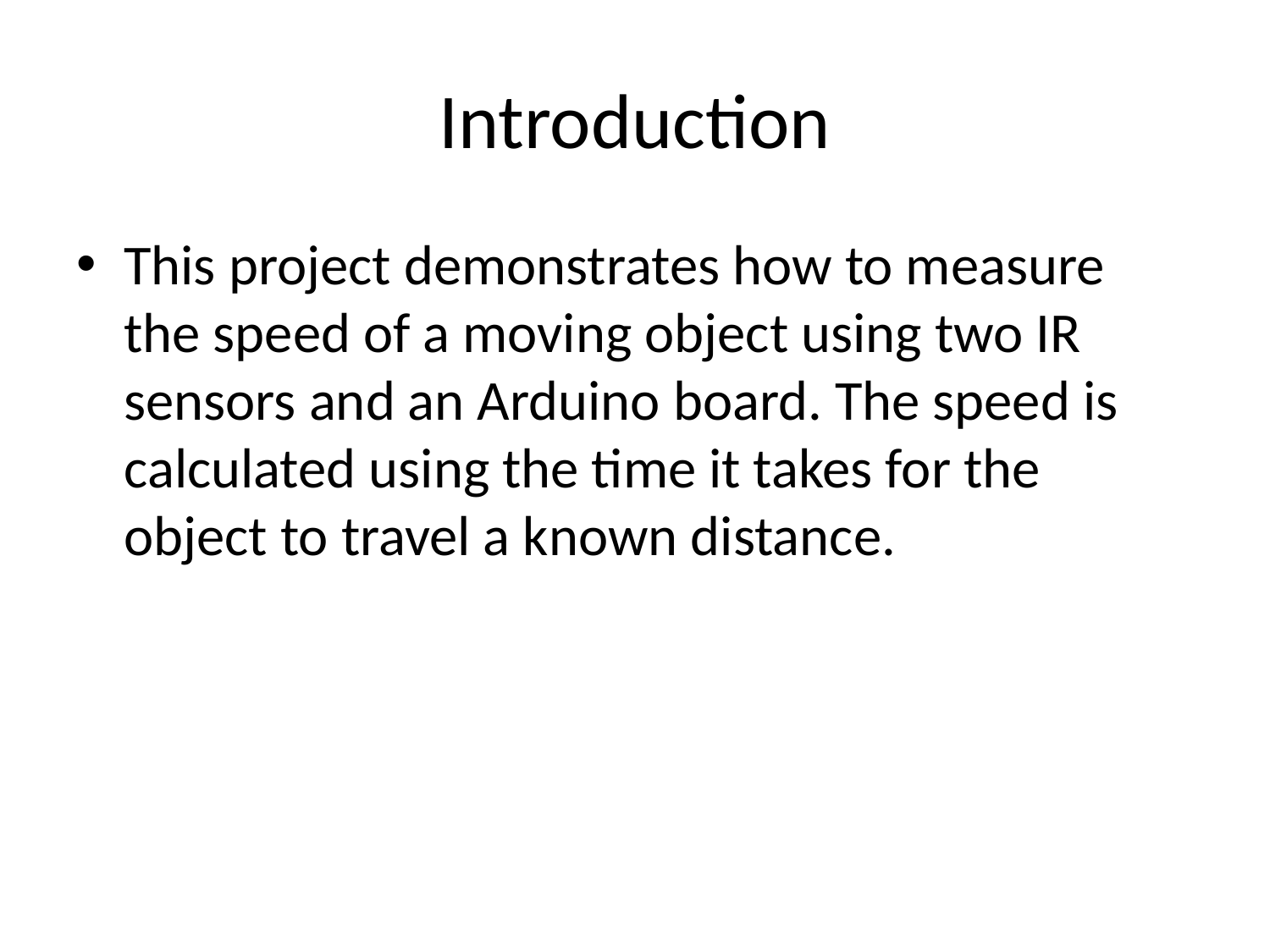

# Introduction
This project demonstrates how to measure the speed of a moving object using two IR sensors and an Arduino board. The speed is calculated using the time it takes for the object to travel a known distance.